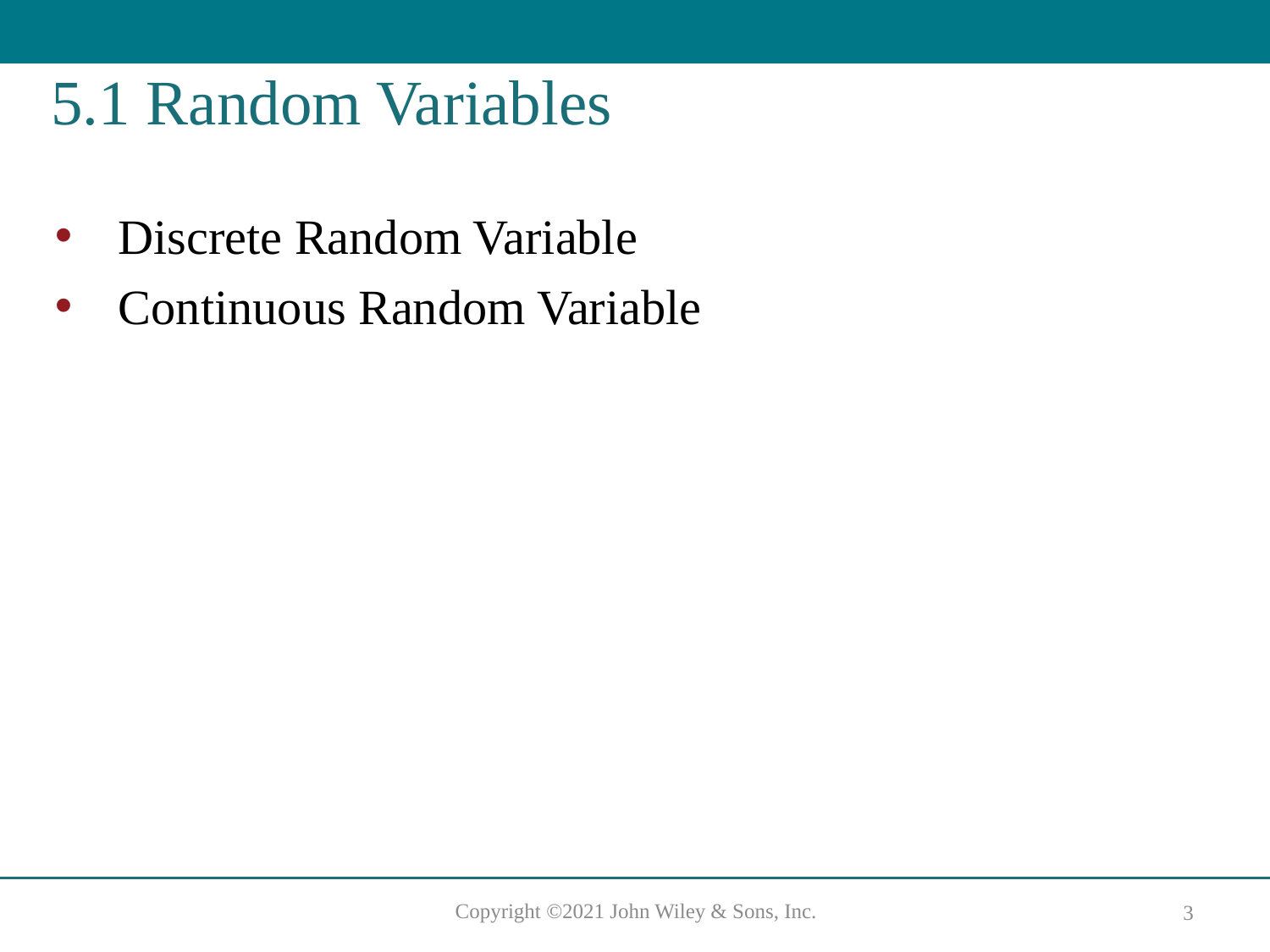

# 5.1 Random Variables
Discrete Random Variable
Continuous Random Variable